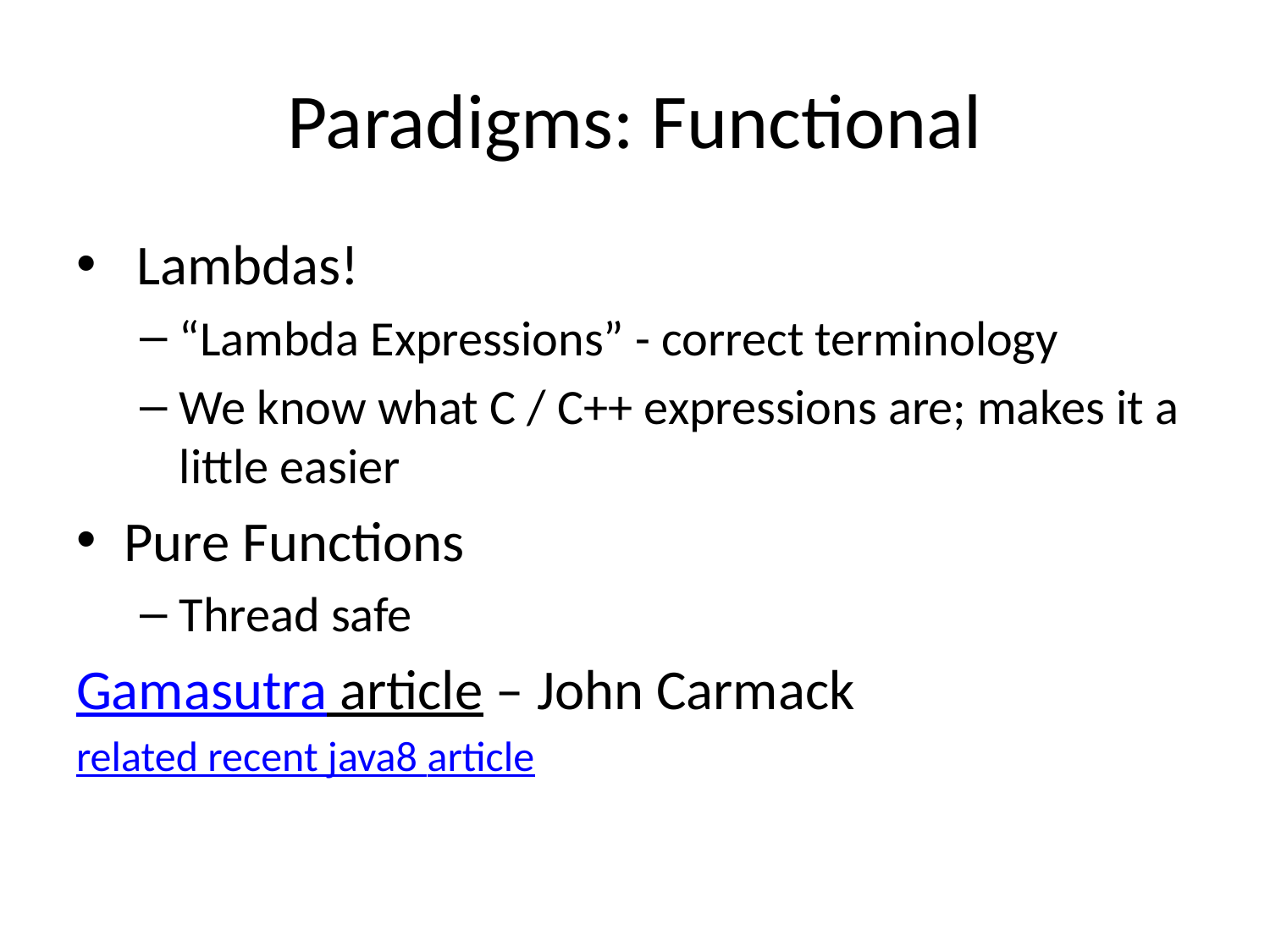

# Paradigms: Functional
 Lambdas!
“Lambda Expressions” - correct terminology
We know what C / C++ expressions are; makes it a little easier
Pure Functions
Thread safe
Gamasutra article – John Carmack
related recent java8 article